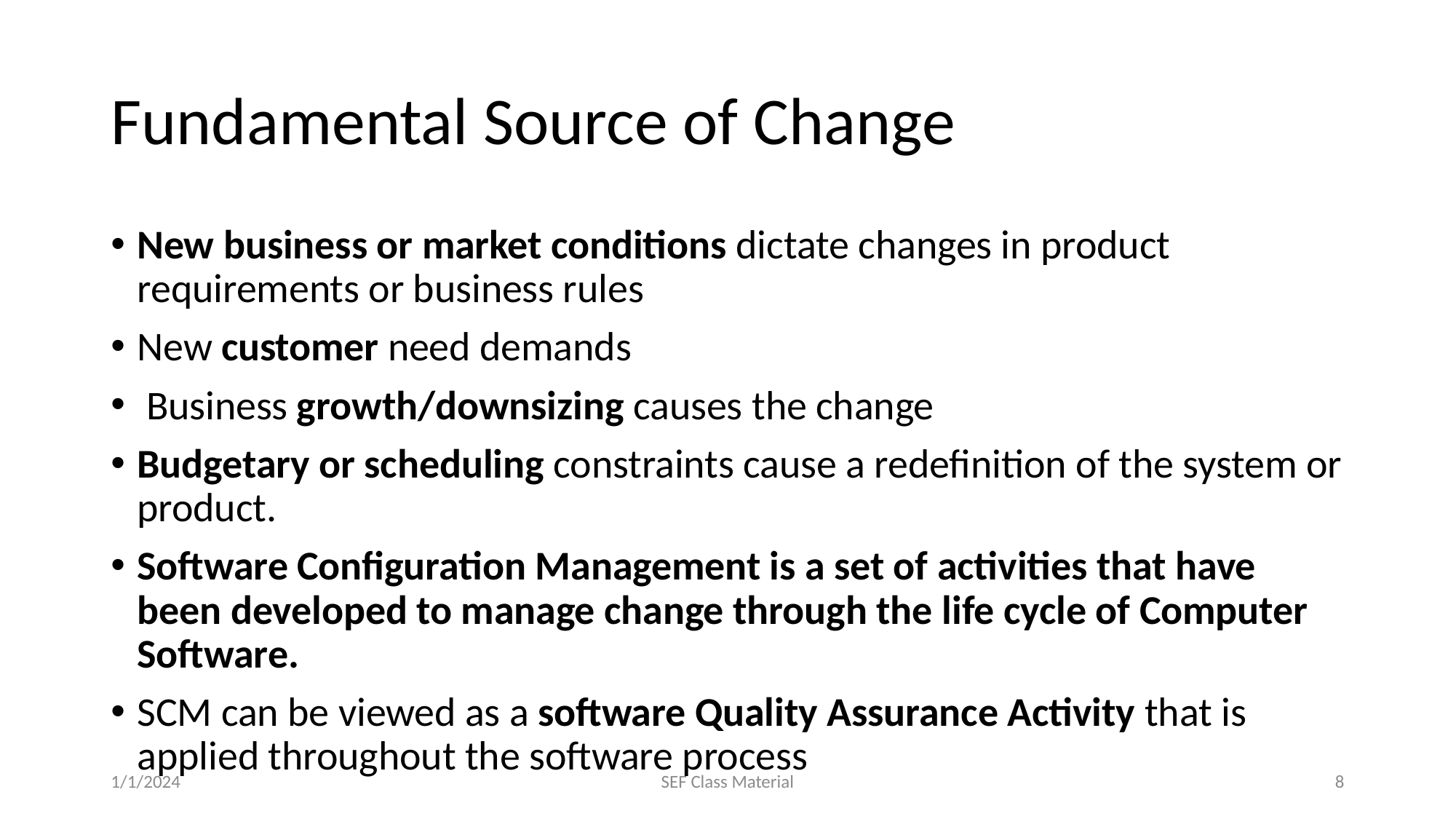

# Fundamental Source of Change
New business or market conditions dictate changes in product requirements or business rules
New customer need demands
 Business growth/downsizing causes the change
Budgetary or scheduling constraints cause a redefinition of the system or product.
Software Configuration Management is a set of activities that have been developed to manage change through the life cycle of Computer Software.
SCM can be viewed as a software Quality Assurance Activity that is applied throughout the software process

1/1/2024
SEF Class Material
8